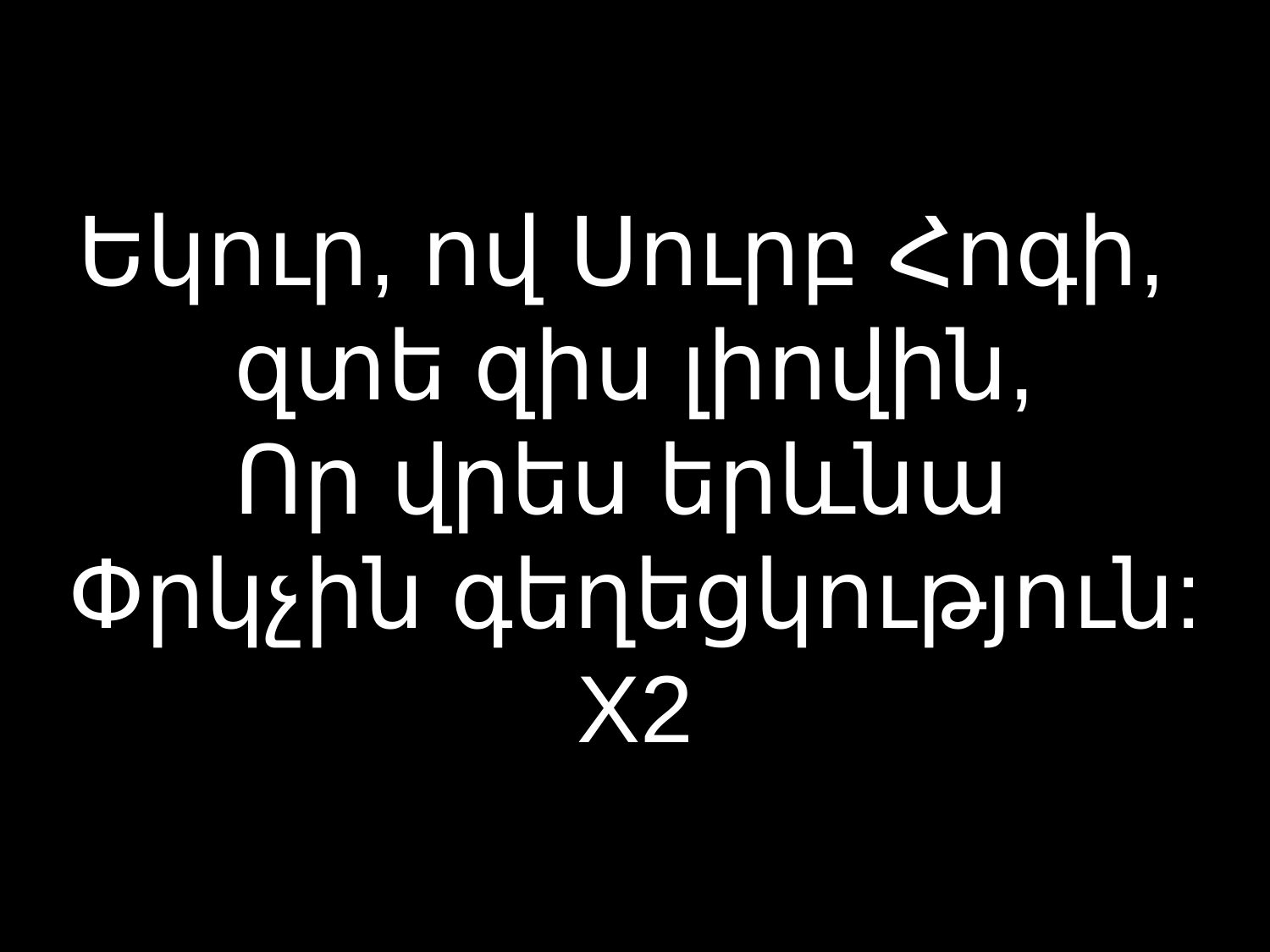

# Եկուր, ով Սուրբ Հոգի, զտե զիս լիովին, Որ վրես երևնա Փրկչին գեղեցկություն: X2